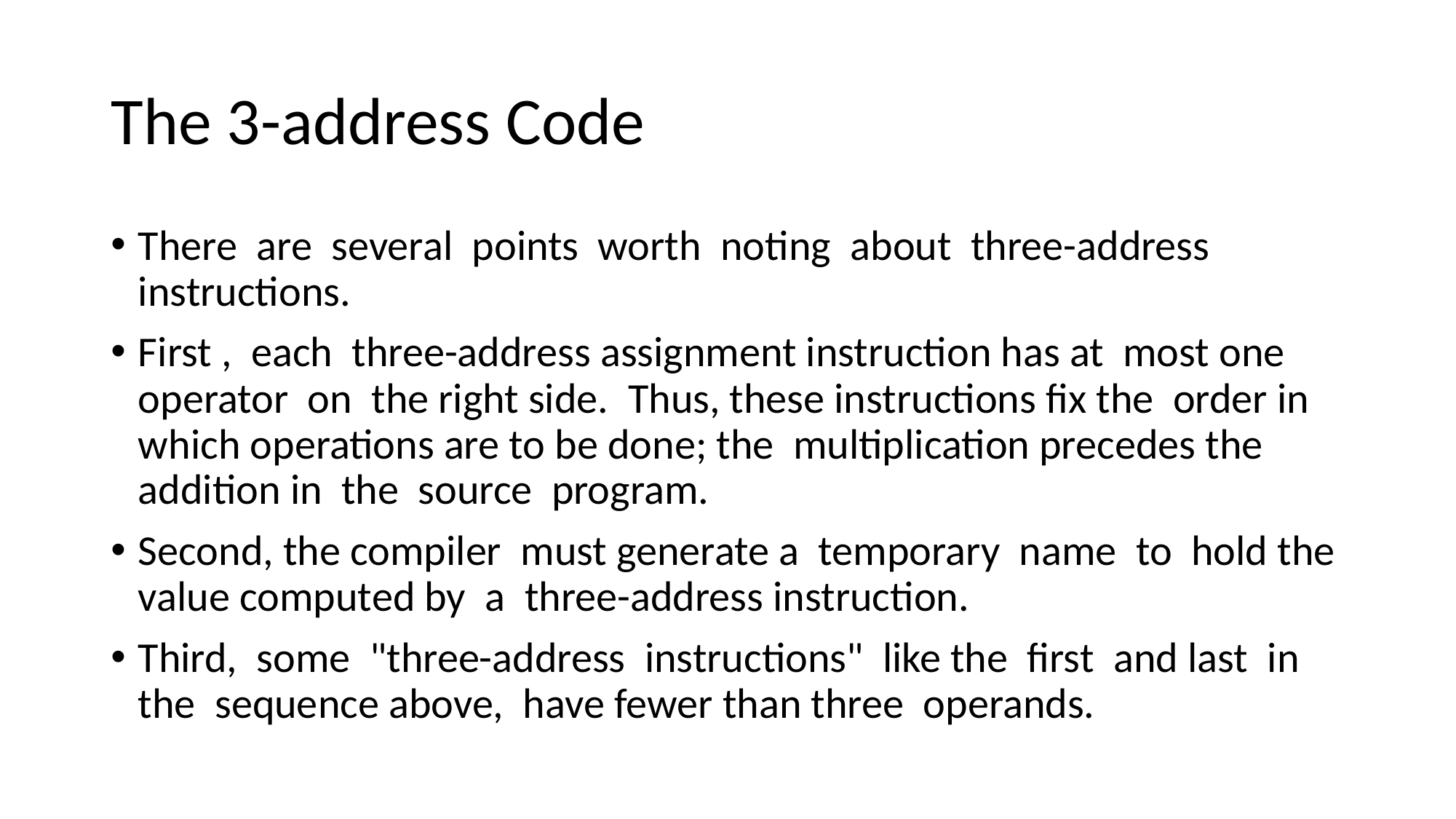

# The 3-address Code
There  are  several  points  worth  noting  about  three-address  instructions.
First ,  each  three-address assignment instruction has at  most one  operator  on  the right side.  Thus, these instructions fix the  order in  which operations are to be done; the  multiplication precedes the addition in  the  source  program.
Second, the compiler  must generate a  temporary  name  to  hold the value computed by  a  three-address instruction.
Third,  some  "three-address  instructions"  like the  first  and last  in  the  sequence above,  have fewer than three  operands.